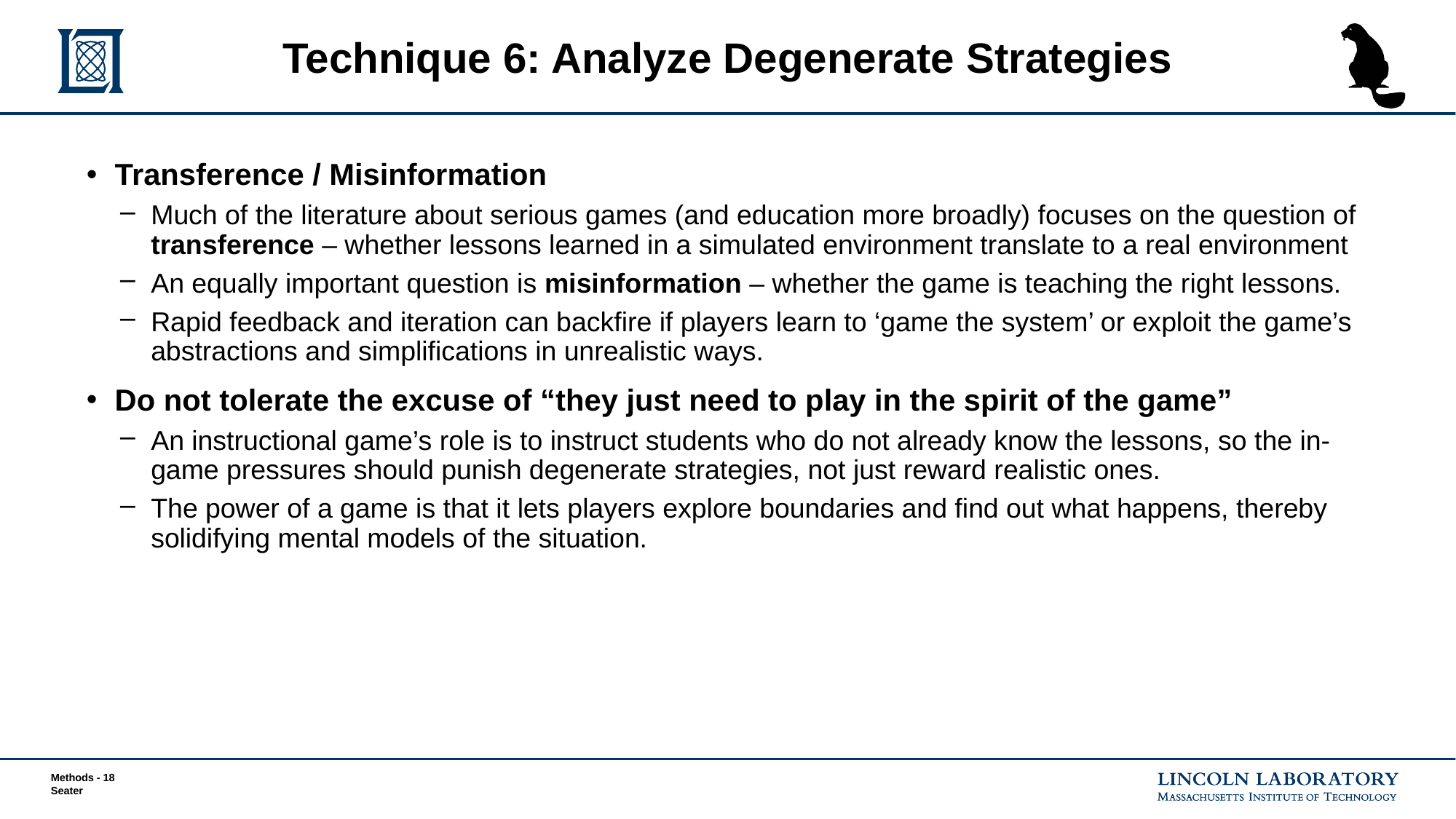

# Technique 6: Analyze Degenerate Strategies
Transference / Misinformation
Much of the literature about serious games (and education more broadly) focuses on the question of transference – whether lessons learned in a simulated environment translate to a real environment
An equally important question is misinformation – whether the game is teaching the right lessons.
Rapid feedback and iteration can backfire if players learn to ‘game the system’ or exploit the game’s abstractions and simplifications in unrealistic ways.
Do not tolerate the excuse of “they just need to play in the spirit of the game”
An instructional game’s role is to instruct students who do not already know the lessons, so the in-game pressures should punish degenerate strategies, not just reward realistic ones.
The power of a game is that it lets players explore boundaries and find out what happens, thereby solidifying mental models of the situation.